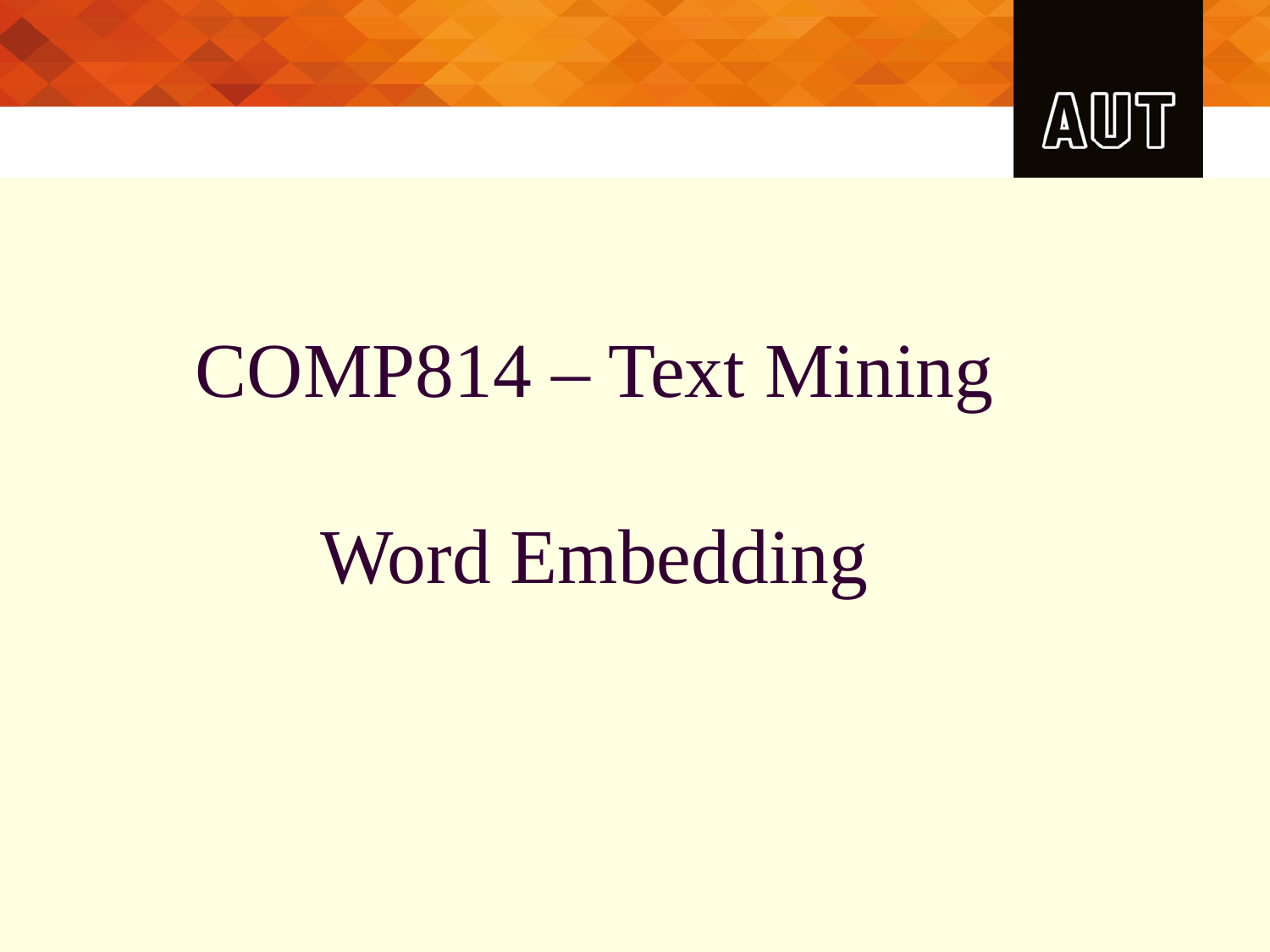

# COMP814 – Text Mining Word Embedding